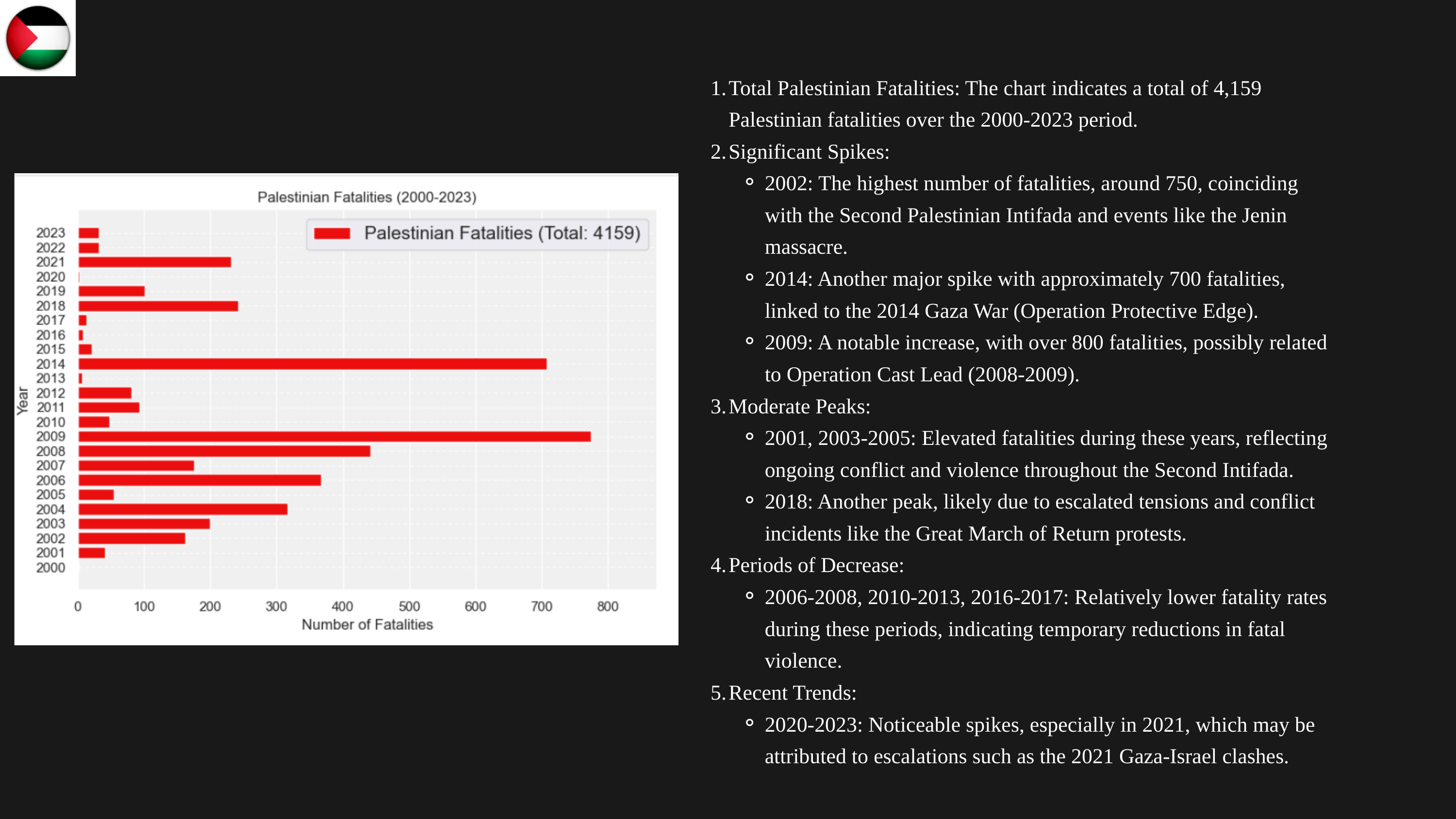

Total Palestinian Fatalities: The chart indicates a total of 4,159 Palestinian fatalities over the 2000-2023 period.
Significant Spikes:
2002: The highest number of fatalities, around 750, coinciding with the Second Palestinian Intifada and events like the Jenin massacre.
2014: Another major spike with approximately 700 fatalities, linked to the 2014 Gaza War (Operation Protective Edge).
2009: A notable increase, with over 800 fatalities, possibly related to Operation Cast Lead (2008-2009).
Moderate Peaks:
2001, 2003-2005: Elevated fatalities during these years, reflecting ongoing conflict and violence throughout the Second Intifada.
2018: Another peak, likely due to escalated tensions and conflict incidents like the Great March of Return protests.
Periods of Decrease:
2006-2008, 2010-2013, 2016-2017: Relatively lower fatality rates during these periods, indicating temporary reductions in fatal violence.
Recent Trends:
2020-2023: Noticeable spikes, especially in 2021, which may be attributed to escalations such as the 2021 Gaza-Israel clashes.